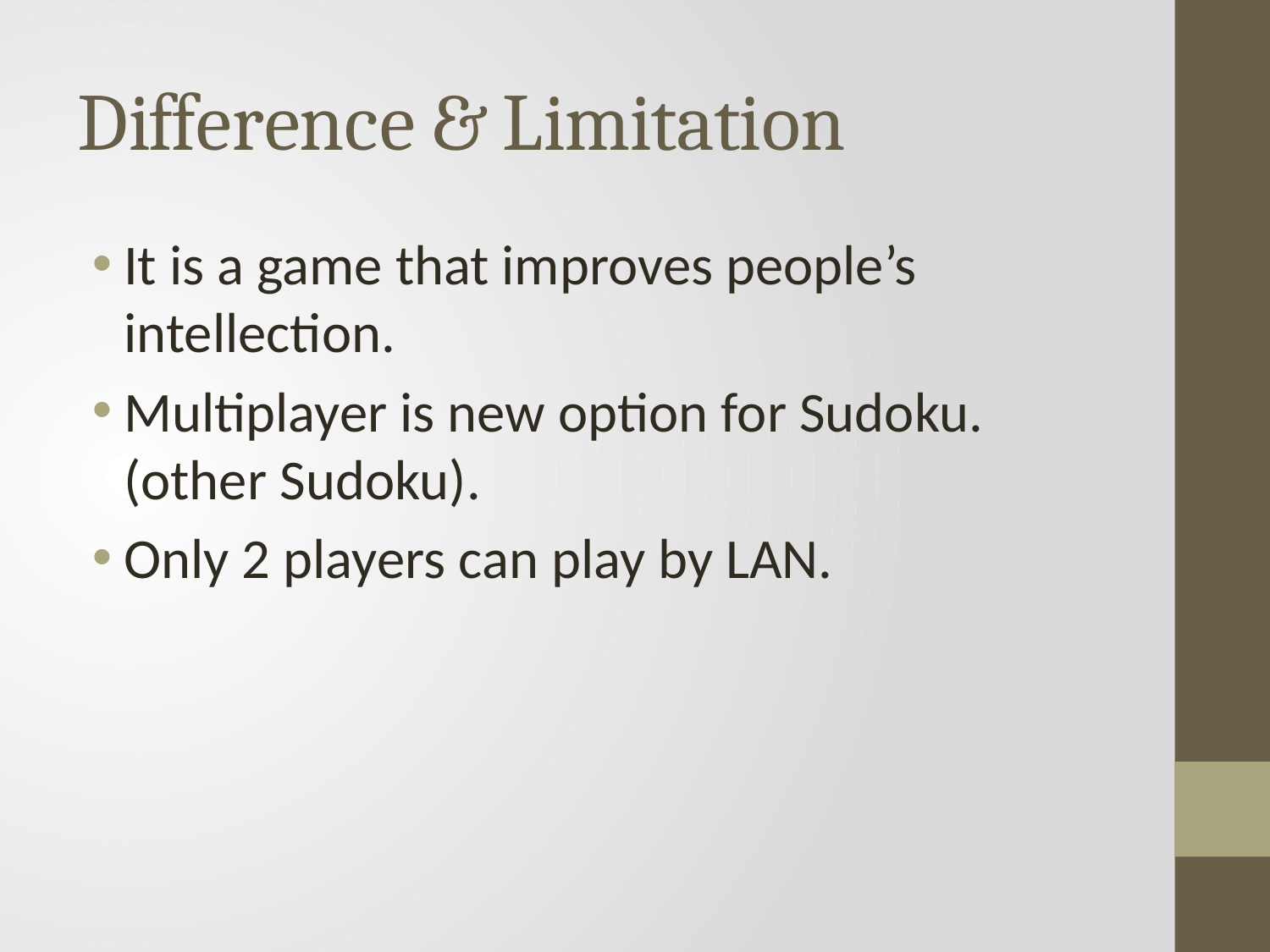

# Difference & Limitation
It is a game that improves people’s intellection.
Multiplayer is new option for Sudoku. (other Sudoku).
Only 2 players can play by LAN.